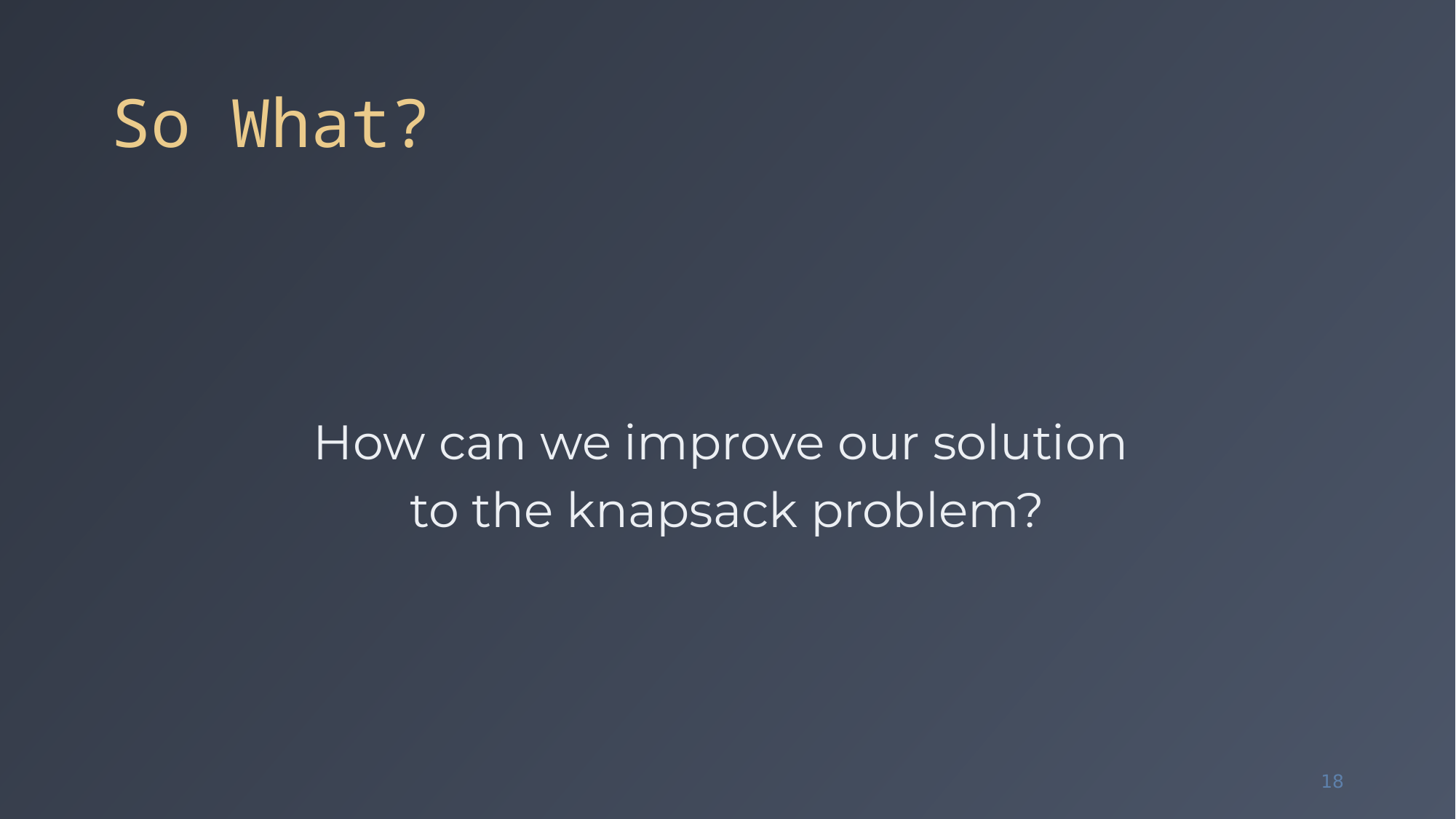

# So What?
How can we improve our solution
to the knapsack problem?
18